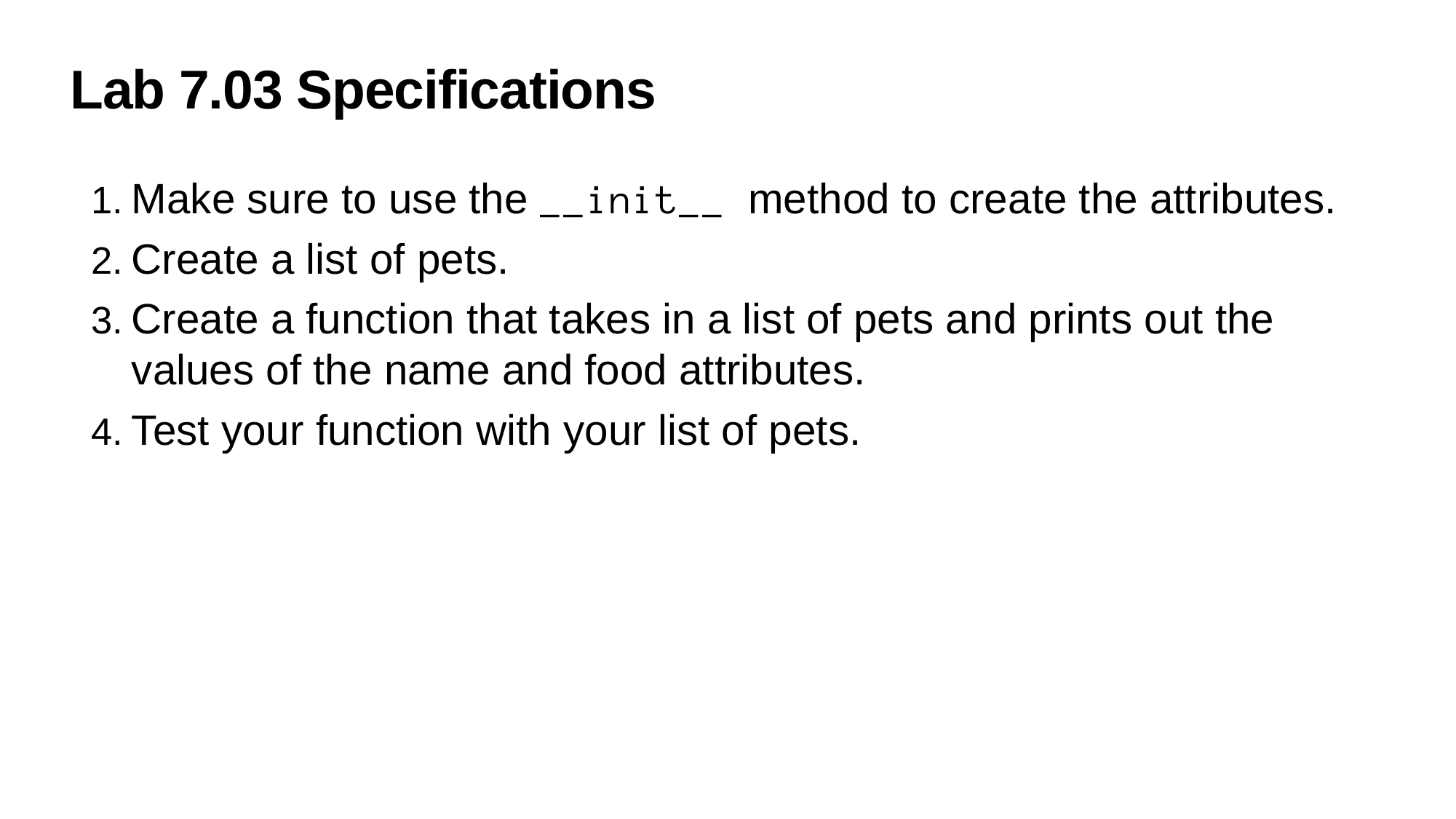

# Lab 7.03 Specifications
Make sure to use the __init__ method to create the attributes.
Create a list of pets.
Create a function that takes in a list of pets and prints out the values of the name and food attributes.
Test your function with your list of pets.